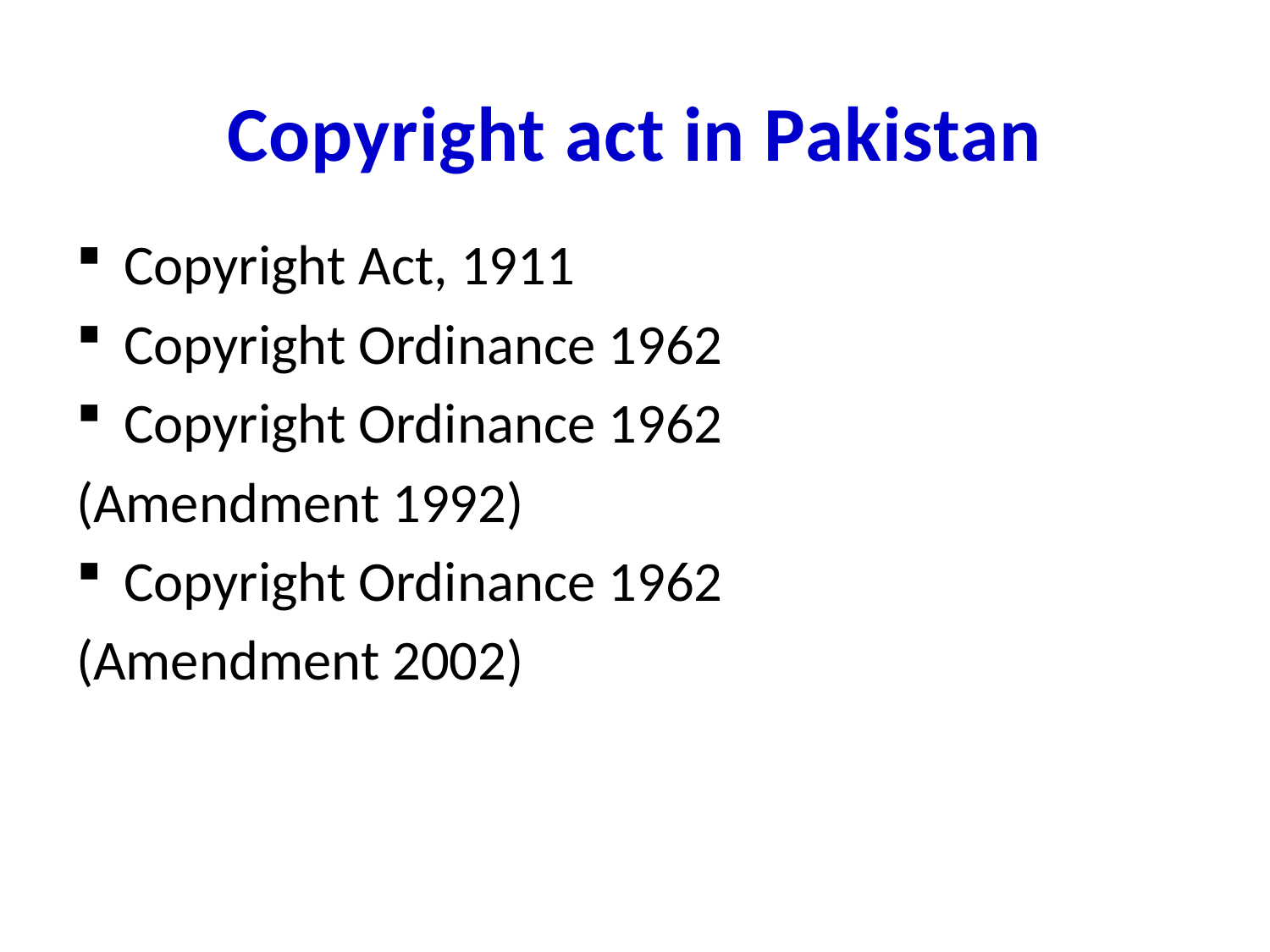

# Copyright act in Pakistan
Copyright Act, 1911
Copyright Ordinance 1962
Copyright Ordinance 1962
(Amendment 1992)
Copyright Ordinance 1962
(Amendment 2002)